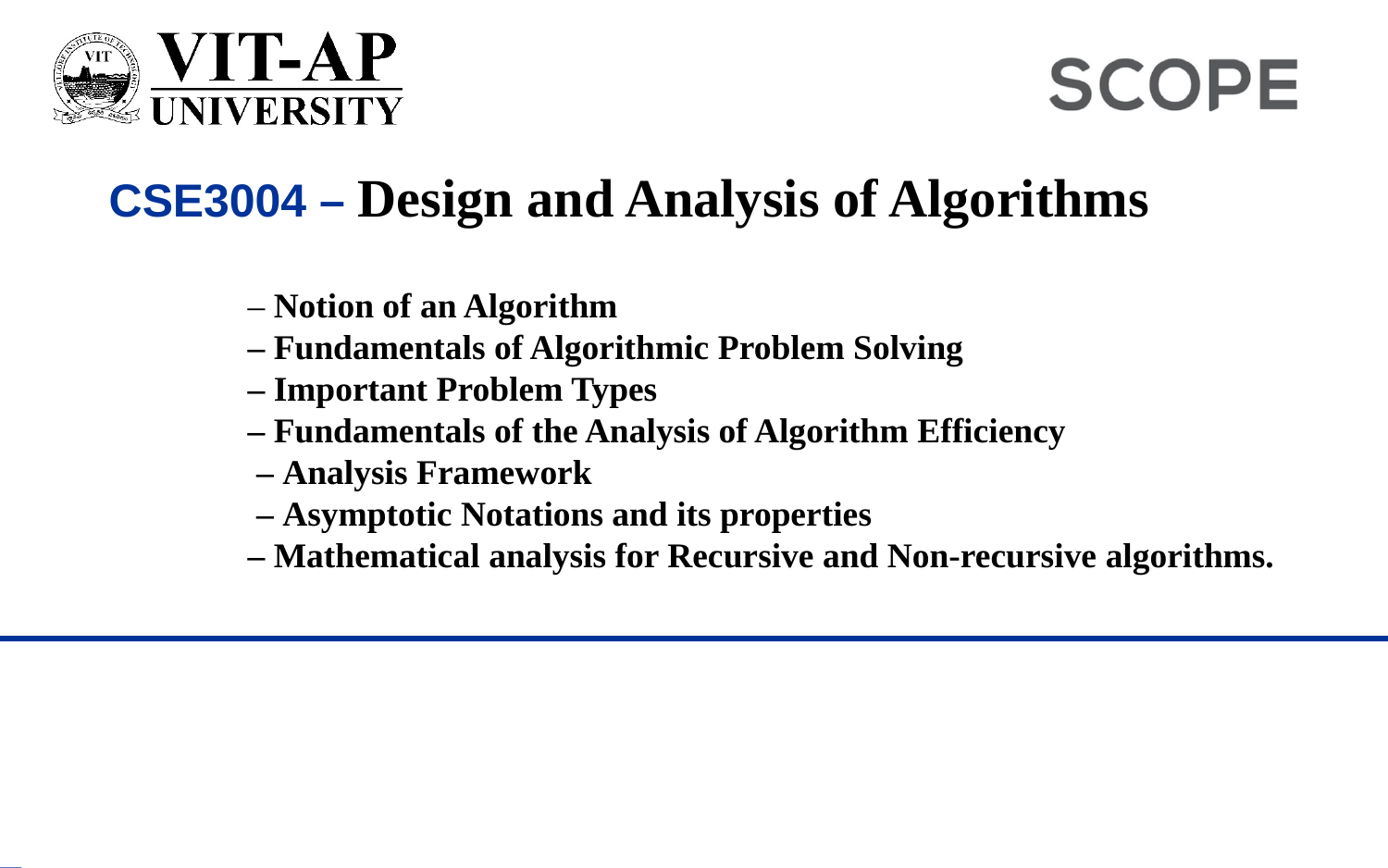

CSE3004 – Design and Analysis of Algorithms

– Notion of an Algorithm
– Fundamentals of Algorithmic Problem Solving
– Important Problem Types
– Fundamentals of the Analysis of Algorithm Efficiency
 – Analysis Framework
 – Asymptotic Notations and its properties
– Mathematical analysis for Recursive and Non-recursive algorithms.